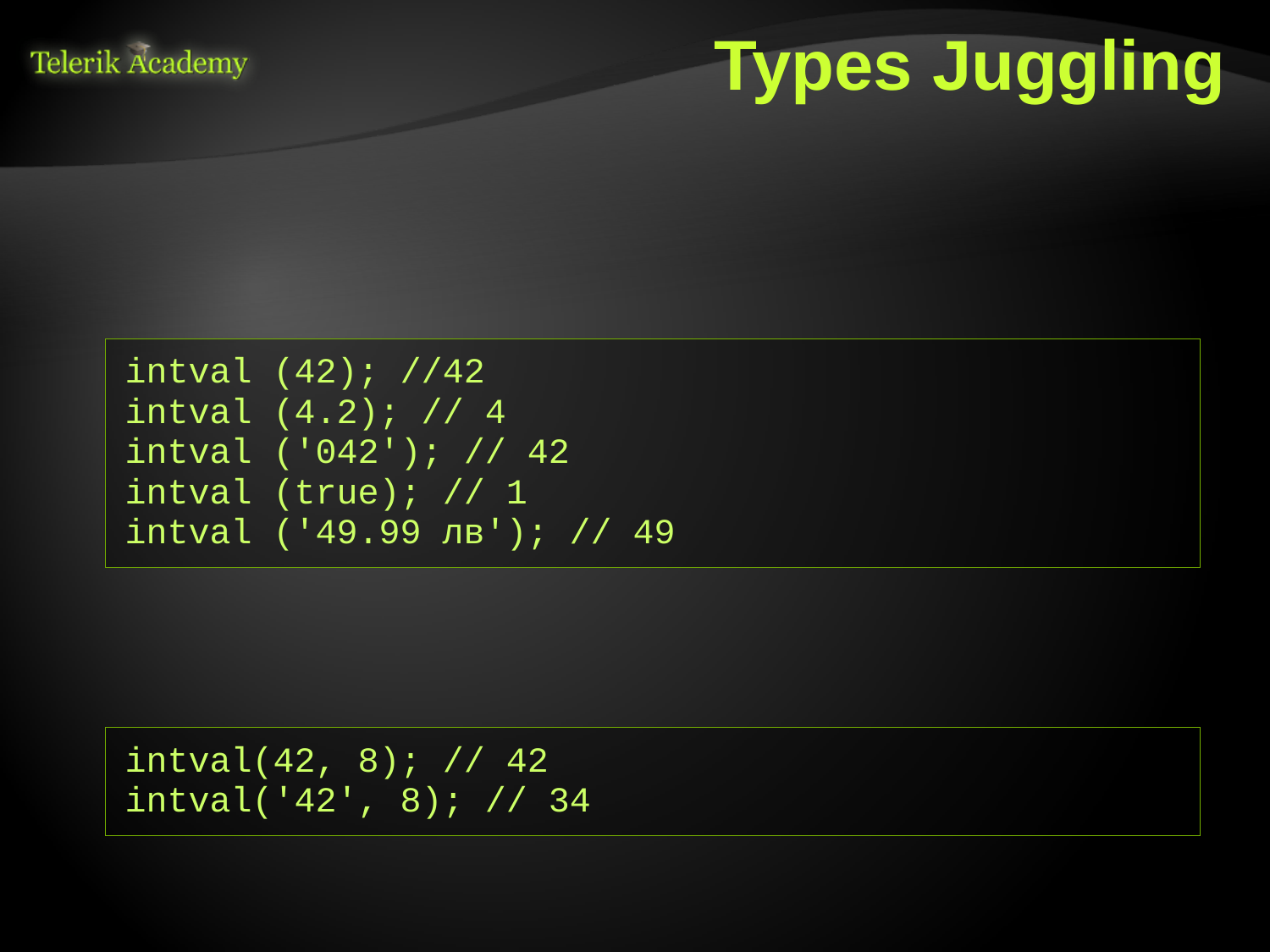

# Types Juggling
We can read the variables in the necessary type
intval, floatval, doubleval, strval return the variable in the respective type

intval also supports optional second parameter for strings – base of conversion
intval (42); //42
intval (4.2); // 4
intval ('042'); // 42
intval (true); // 1
intval ('49.99 лв'); // 49
intval(42, 8); // 42
intval('42', 8); // 34